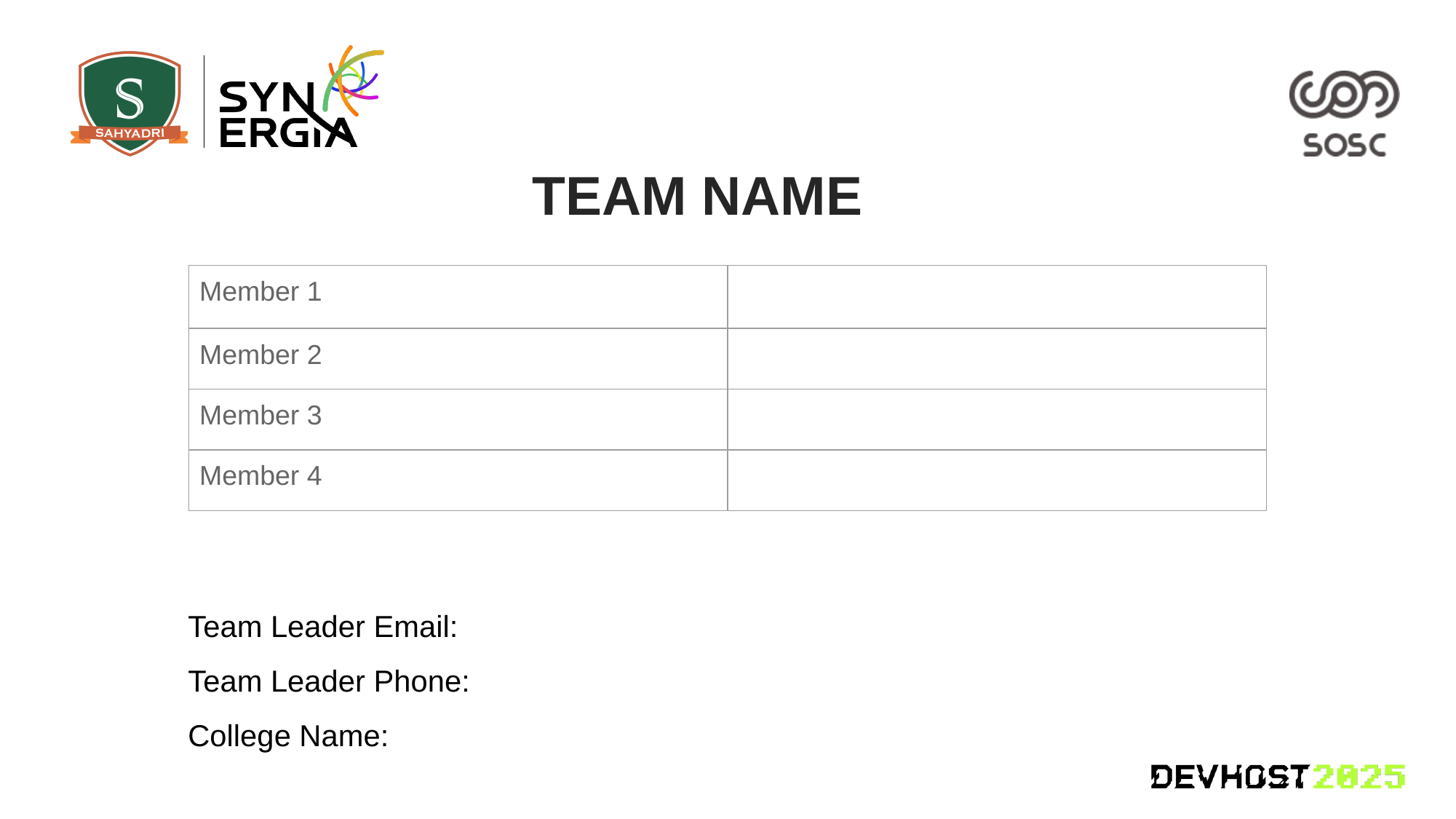

TEAM NAME

| Member 1 |  |
| --- | --- |
| Member 2 |  |
| Member 3 |  |
| Member 4 |  |
Team Leader Email:
Team Leader Phone:
College Name: